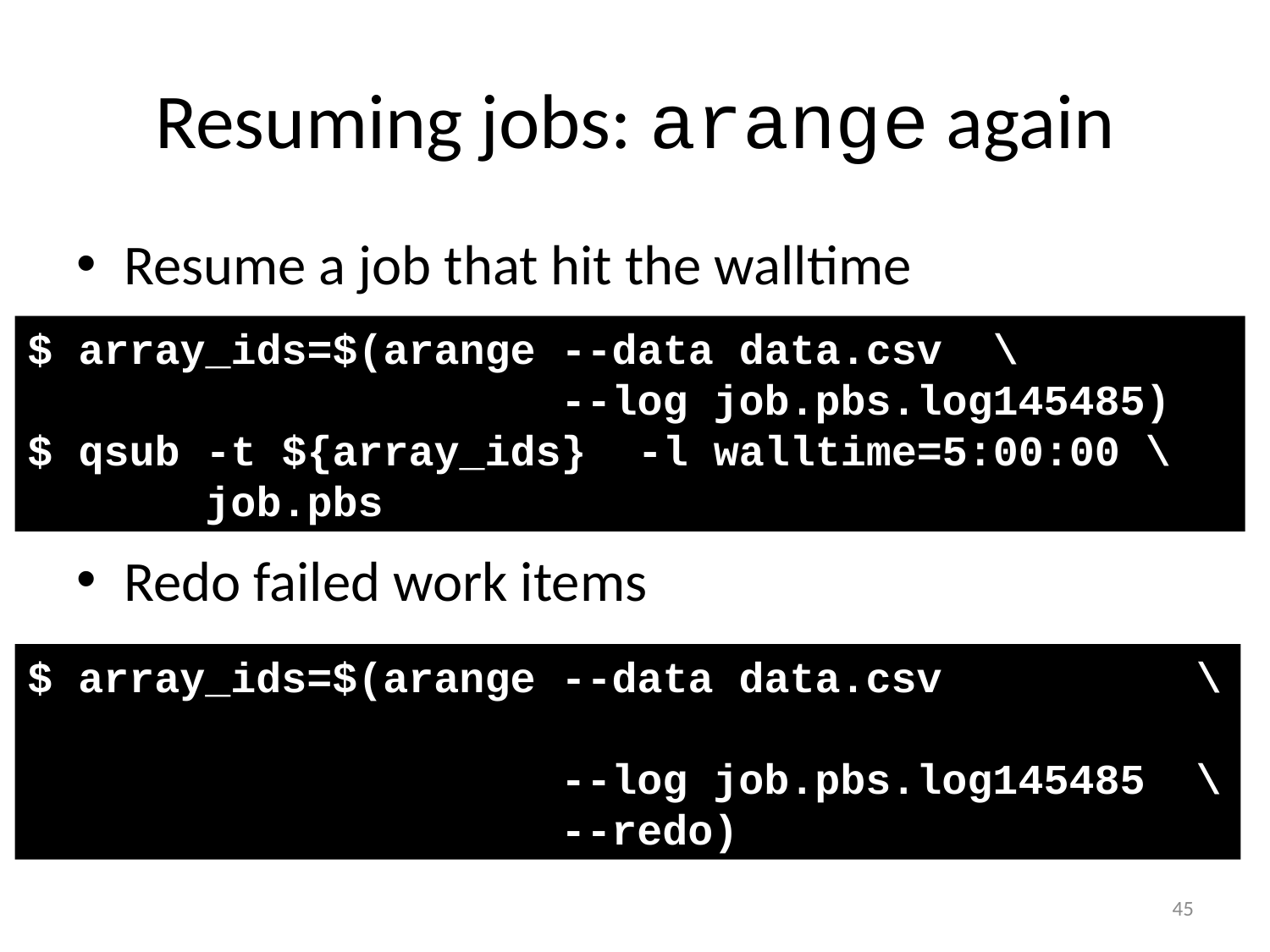

# Resuming jobs: arange again
Resume a job that hit the walltime

Redo failed work items
$ array_ids=$(arange --data data.csv  \
                     --log job.pbs.log145485)
$ qsub -t ${array_ids}  -l walltime=5:00:00 \
       job.pbs
$ array_ids=$(arange --data data.csv          \
                     --log job.pbs.log145485  \
                     --redo)
45